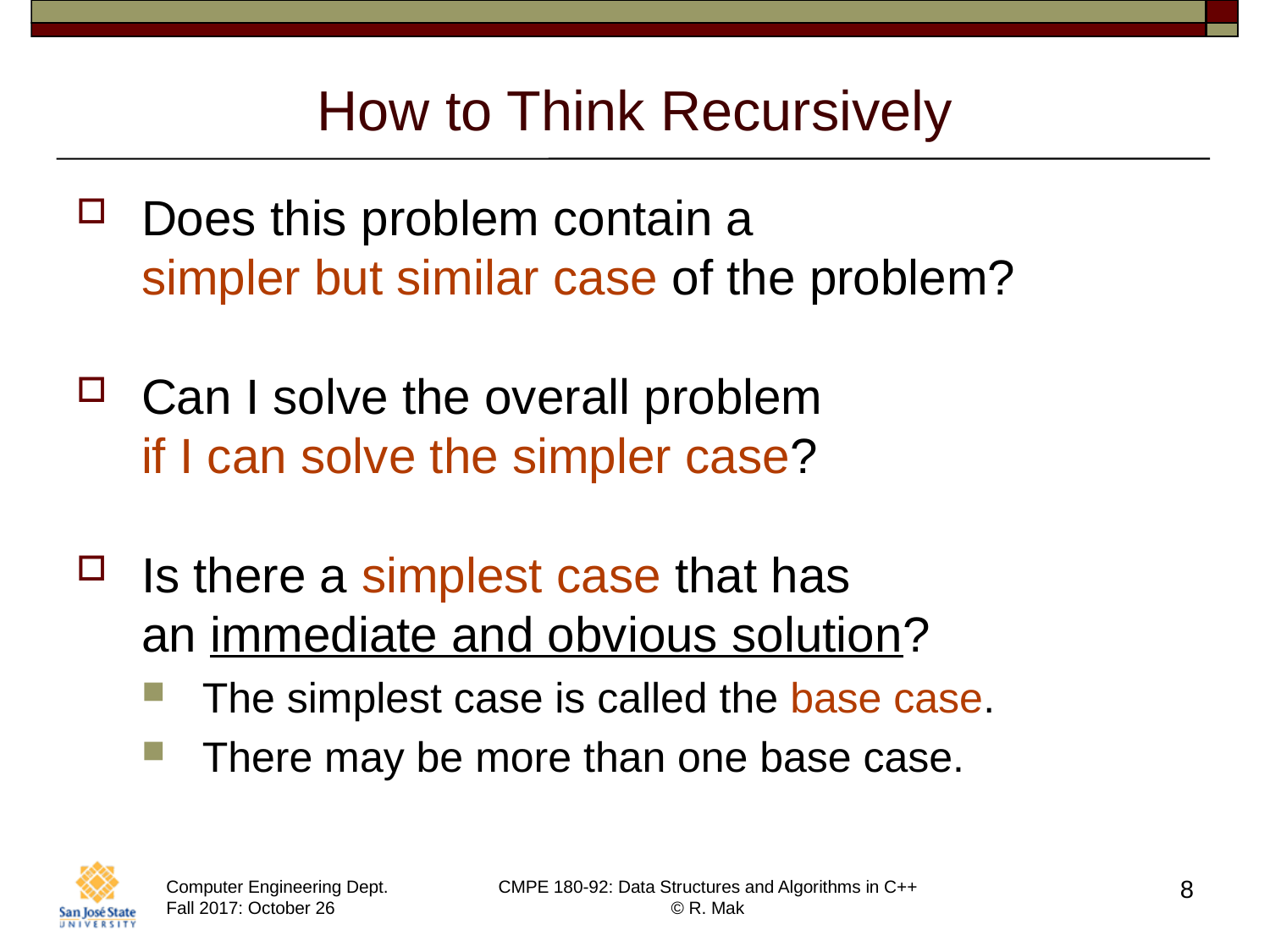

# How to Think Recursively
Does this problem contain a
simpler but similar case of the problem?

Can I solve the overall problem
if I can solve the simpler case?

Is there a simplest case that has
an immediate and obvious solution?
The simplest case is called the base case.
There may be more than one base case.
8